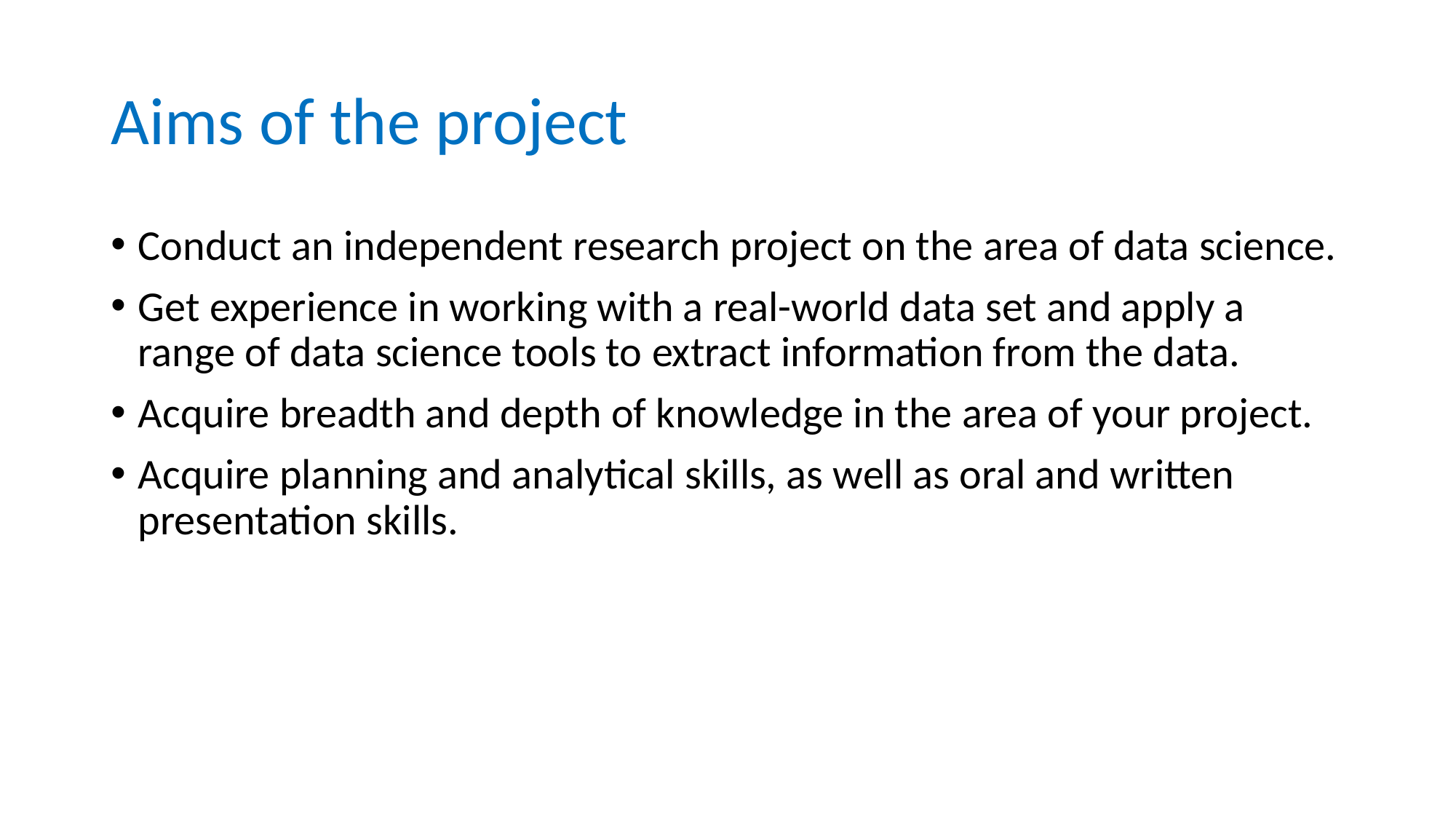

# Aims of the project
Conduct an independent research project on the area of data science.
Get experience in working with a real-world data set and apply a range of data science tools to extract information from the data.
Acquire breadth and depth of knowledge in the area of your project.
Acquire planning and analytical skills, as well as oral and written presentation skills.